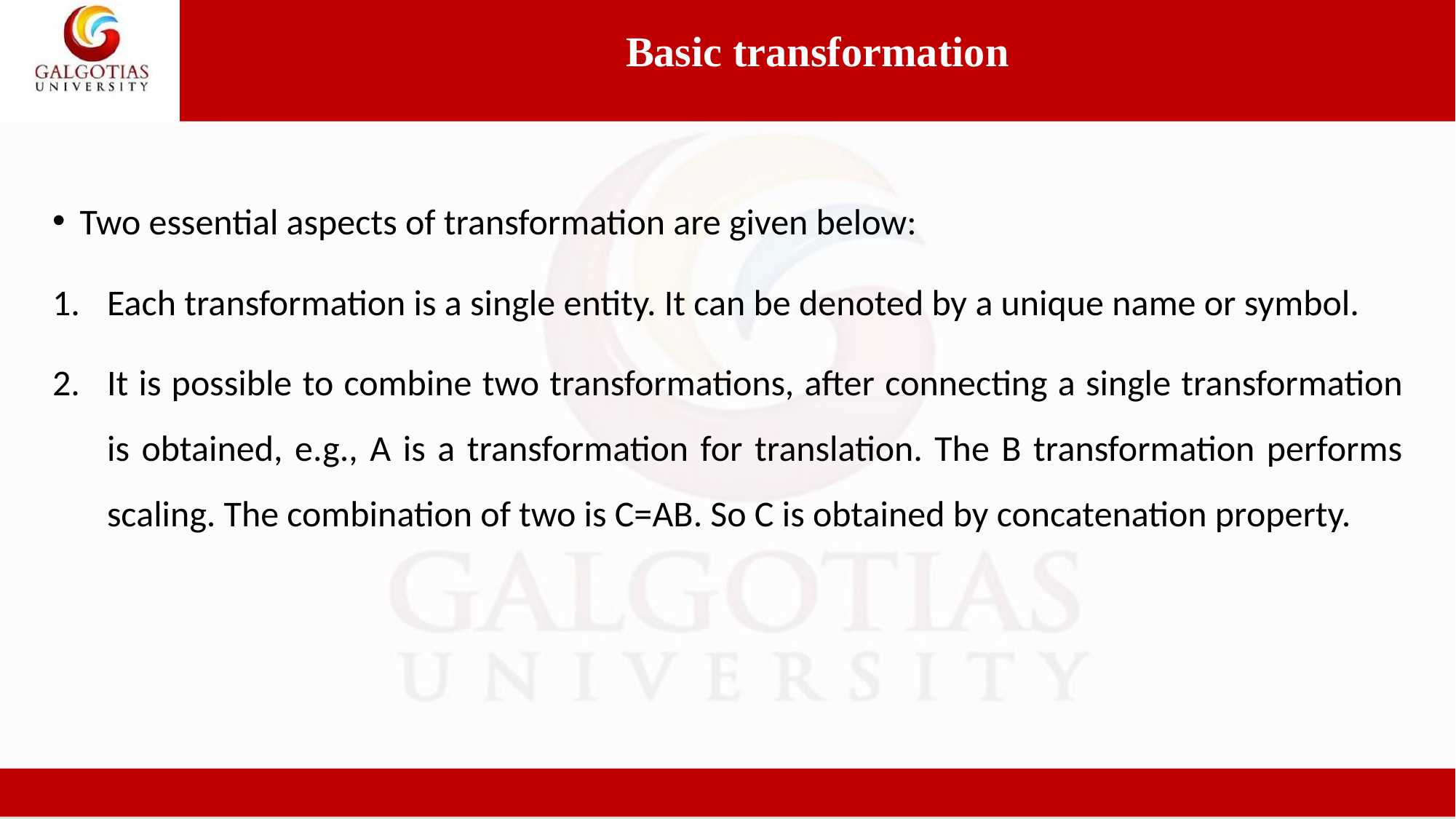

Basic transformation
Two essential aspects of transformation are given below:
Each transformation is a single entity. It can be denoted by a unique name or symbol.
It is possible to combine two transformations, after connecting a single transformation is obtained, e.g., A is a transformation for translation. The B transformation performs scaling. The combination of two is C=AB. So C is obtained by concatenation property.